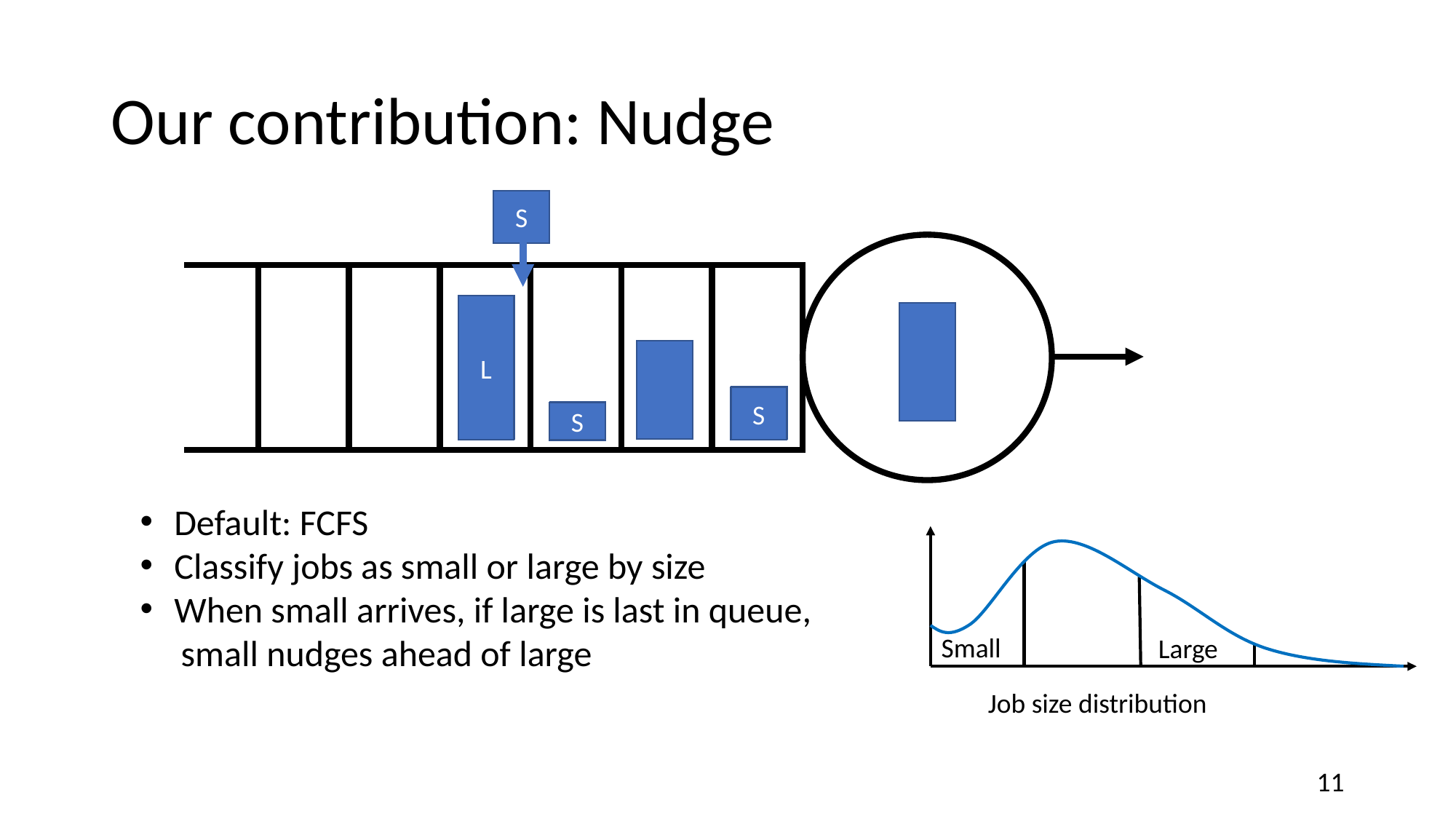

# Our contribution: Nudge
S

L
S
S
Default: FCFS
Classify jobs as small or large by size
When small arrives, if large is last in queue,
     small nudges ahead of large

Job size distribution
Small
Large
11